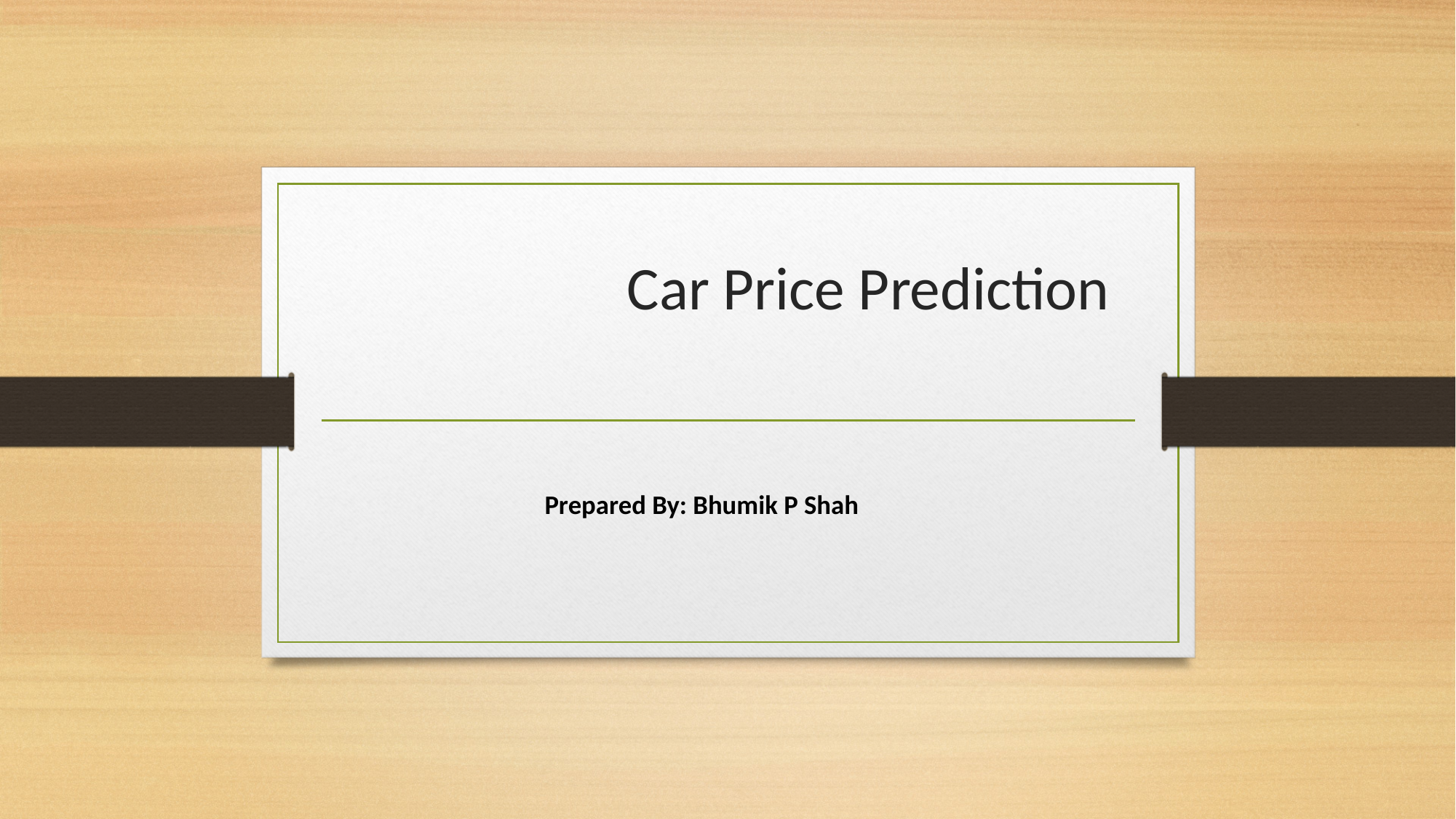

# Car Price Prediction

							Prepared By: Bhumik P Shah